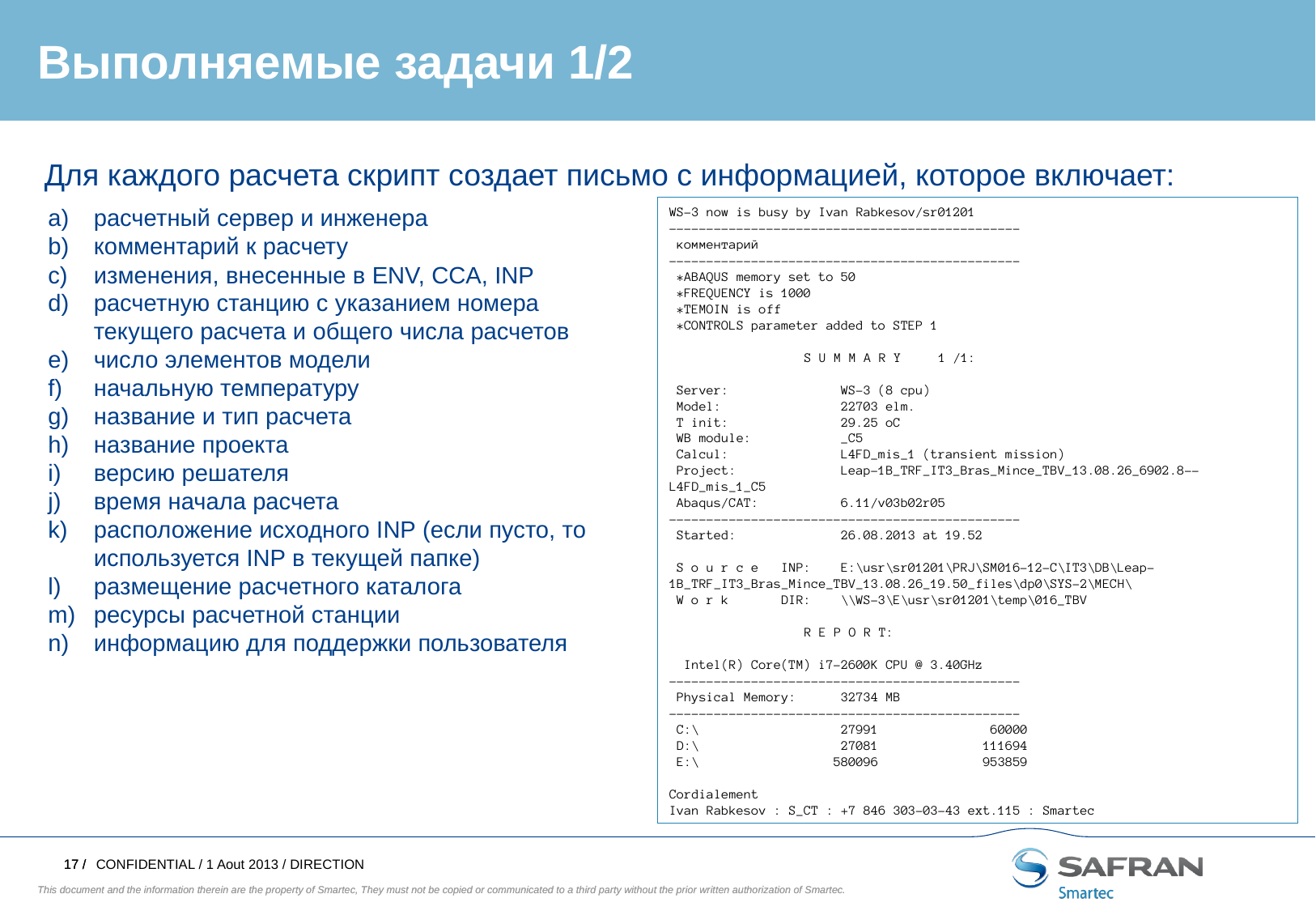

Выполняемые задачи 1/2
Для каждого расчета скрипт создает письмо с информацией, которое включает:
расчетный сервер и инженера
комментарий к расчету
изменения, внесенные в ENV, CCA, INP
расчетную станцию с указанием номера текущего расчета и общего числа расчетов
число элементов модели
начальную температуру
название и тип расчета
название проекта
версию решателя
время начала расчета
расположение исходного INP (если пусто, то используется INP в текущей папке)
размещение расчетного каталога
ресурсы расчетной станции
информацию для поддержки пользователя

WS-3 now is busy by Ivan Rabkesov/sr01201
-----------------------------------------------
 комментарий
-----------------------------------------------
 *ABAQUS memory set to 50
 *FREQUENCY is 1000
 *TEMOIN is off
 *CONTROLS parameter added to STEP 1

                  S U M M A R Y     1 /1:

 Server:               WS-3 (8 cpu)
 Model:                22703 elm.
 T init:               29.25 oC
 WB module:            _C5
 Calcul:               L4FD_mis_1 (transient mission)
 Project:              Leap-1B_TRF_IT3_Bras_Mince_TBV_13.08.26_6902.8--L4FD_mis_1_C5
 Abaqus/CAT:           6.11/v03b02r05
-----------------------------------------------
 Started:              26.08.2013 at 19.52

 S o u r c e   INP:    E:\usr\sr01201\PRJ\SM016-12-C\IT3\DB\Leap-1B_TRF_IT3_Bras_Mince_TBV_13.08.26_19.50_files\dp0\SYS-2\MECH\
 W o r k       DIR:    \\WS-3\E\usr\sr01201\temp\016_TBV

                  R E P O R T:

  Intel(R) Core(TM) i7-2600K CPU @ 3.40GHz
-----------------------------------------------
 Physical Memory:      32734 MB
-----------------------------------------------
 C:\                   27991               60000
 D:\                   27081              111694
 E:\                  580096              953859

Cordialement
Ivan Rabkesov : S_CT : +7 846 303-03-43 ext.115 : Smartec
CONFIDENTIAL / 1 Aout 2013 / DIRECTION